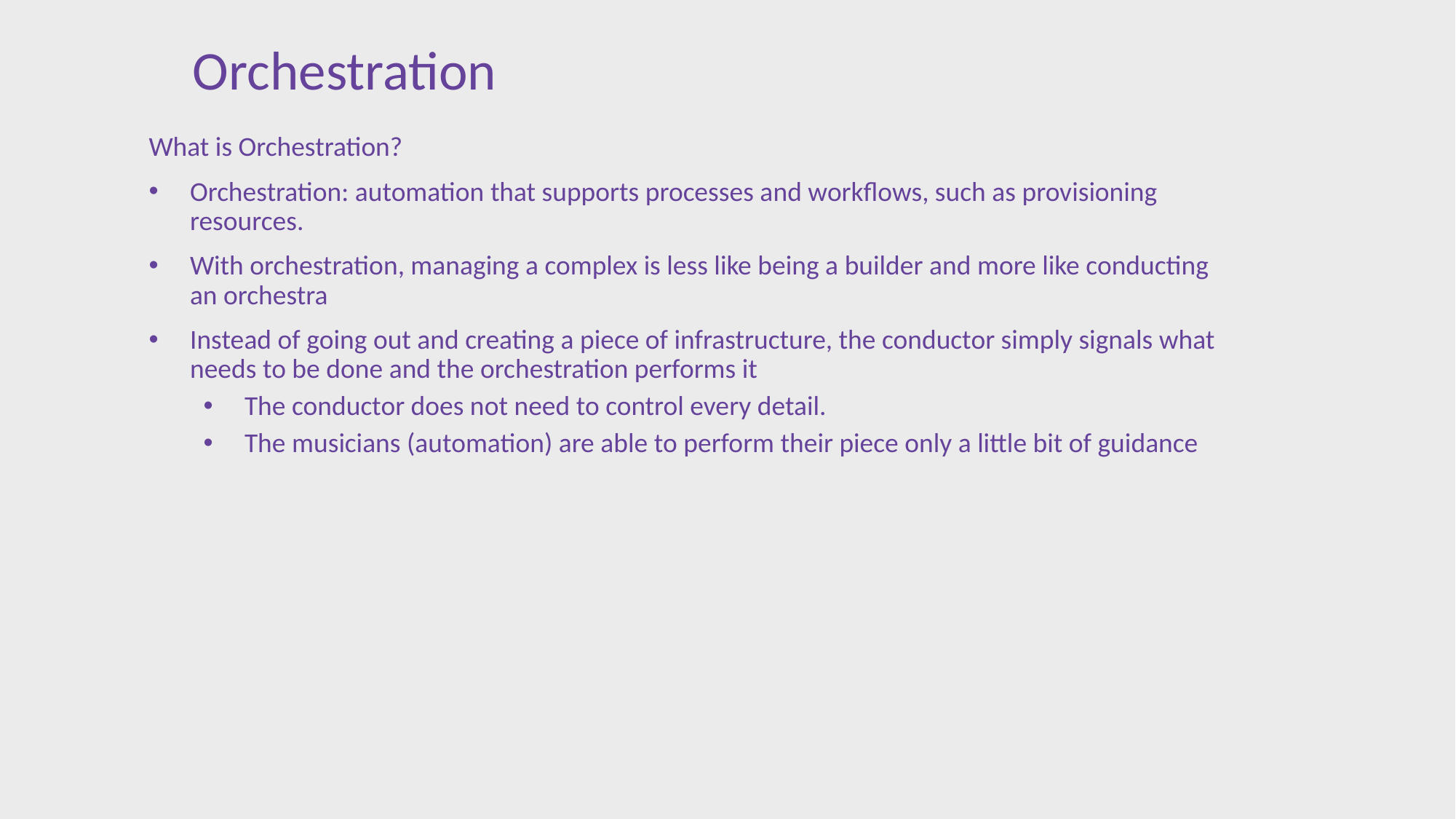

# Orchestration
What is Orchestration?
Orchestration: automation that supports processes and workflows, such as provisioning resources.
With orchestration, managing a complex is less like being a builder and more like conducting an orchestra
Instead of going out and creating a piece of infrastructure, the conductor simply signals what needs to be done and the orchestration performs it
The conductor does not need to control every detail.
The musicians (automation) are able to perform their piece only a little bit of guidance